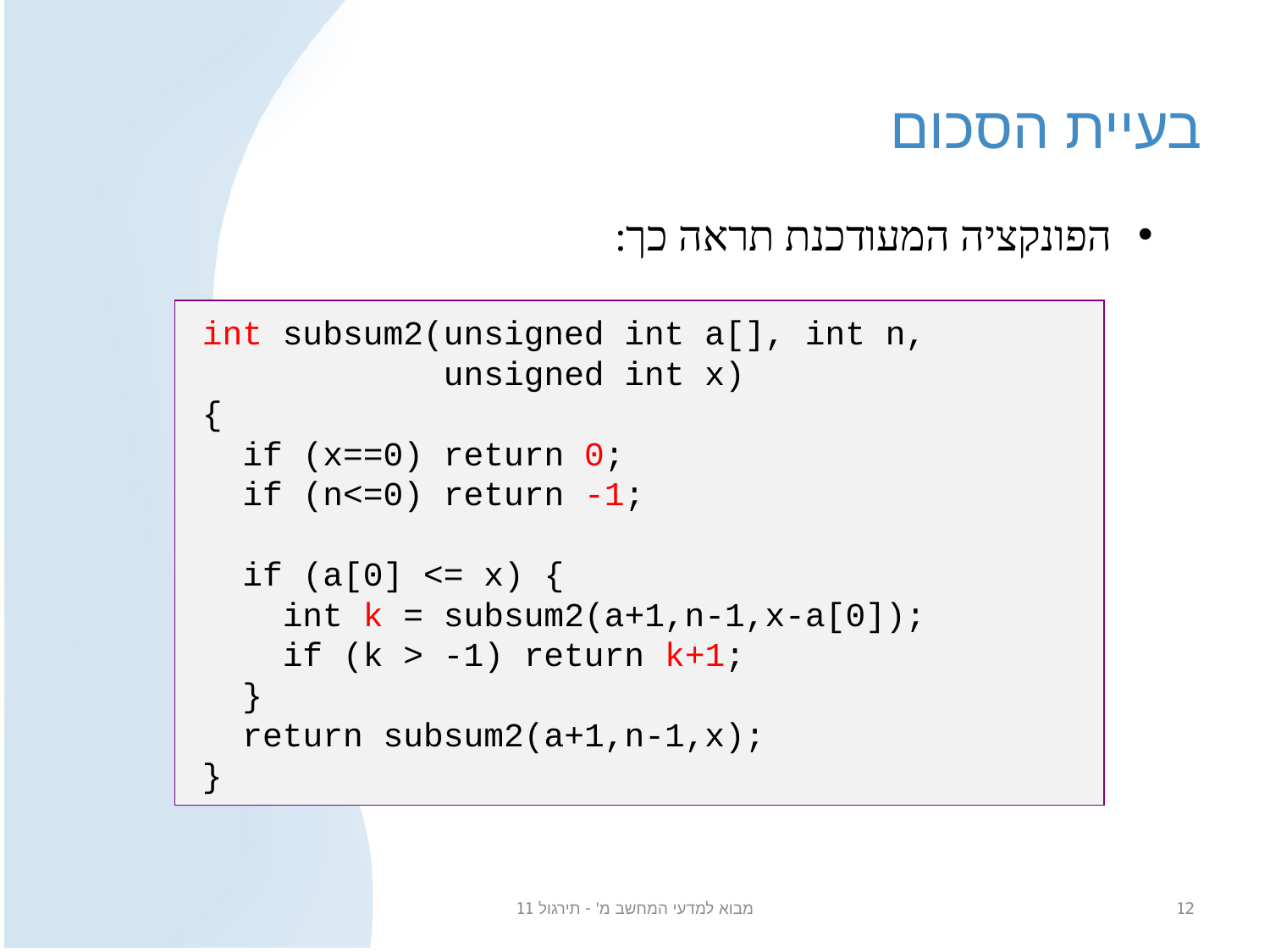

# בעיית הסכום
הפונקציה המעודכנת תראה כך:
int subsum2(unsigned int a[], int n,
            unsigned int x)
{
  if (x==0) return 0;
  if (n<=0) return -1;

  if (a[0] <= x) {
    int k = subsum2(a+1,n-1,x-a[0]);
    if (k > -1) return k+1;
  }
  return subsum2(a+1,n-1,x);
}
מבוא למדעי המחשב מ' - תירגול 11
12